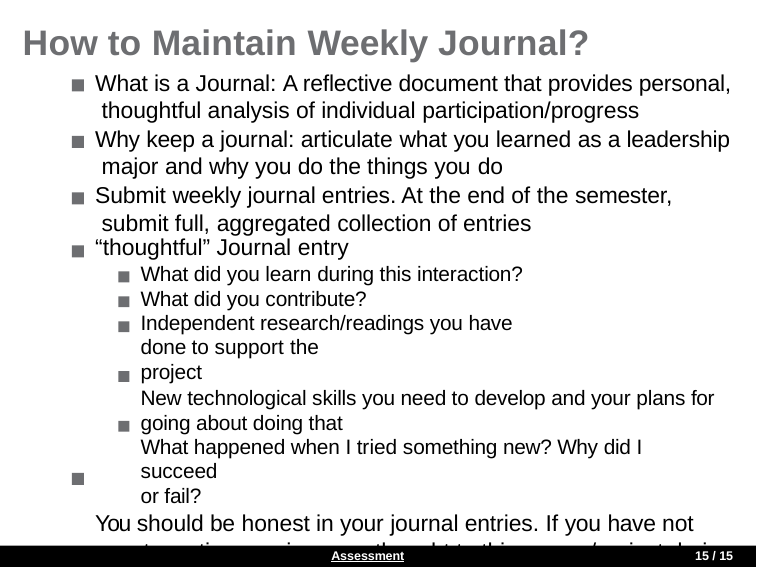

# How to Maintain Weekly Journal?
What is a Journal: A reflective document that provides personal,  thoughtful analysis of individual participation/progress
Why keep a journal: articulate what you learned as a leadership  major and why you do the things you do
Submit weekly journal entries. At the end of the semester,  submit full, aggregated collection of entries
“thoughtful” Journal entry
What did you learn during this interaction?  What did you contribute?
Independent research/readings you have done to support the
project
New technological skills you need to develop and your plans for  going about doing that
What happened when I tried something new? Why did I succeed
or fail?
You should be honest in your journal entries. If you have not  spent any time or given any thought to this course/project during  the week, then that is what you should record.

Assessment
15 / 15